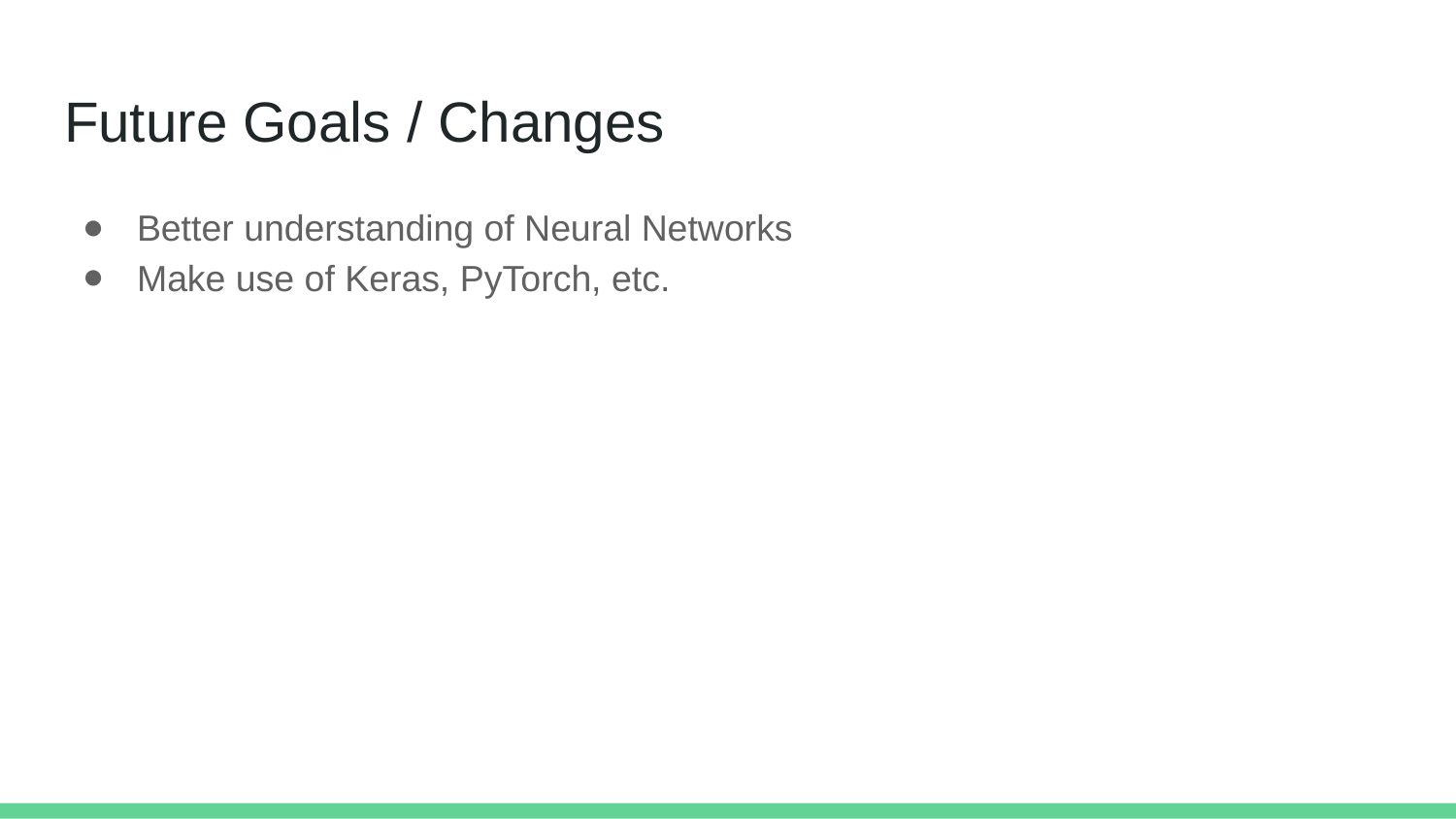

# Future Goals / Changes
Better understanding of Neural Networks
Make use of Keras, PyTorch, etc.